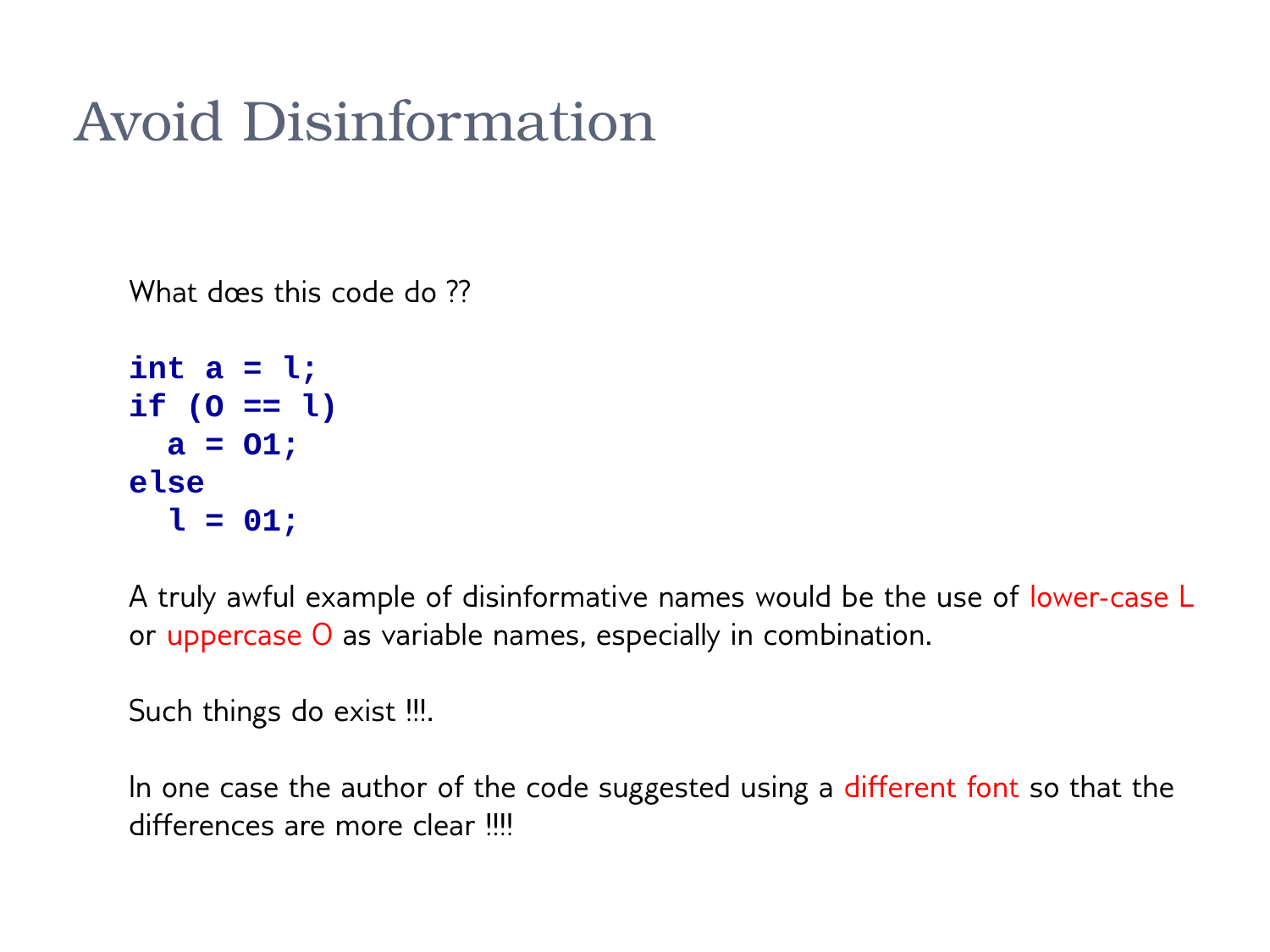

# Avoid Disinformation
What does this code do ??

int a = l;
if (O == l)
  a = O1;
else
  l = 01;

A truly awful example of disinformative names would be the use of lower-case L or uppercase O as variable names, especially in combination.

Such things do exist !!!.

In one case the author of the code suggested using a different font so that the differences are more clear !!!!